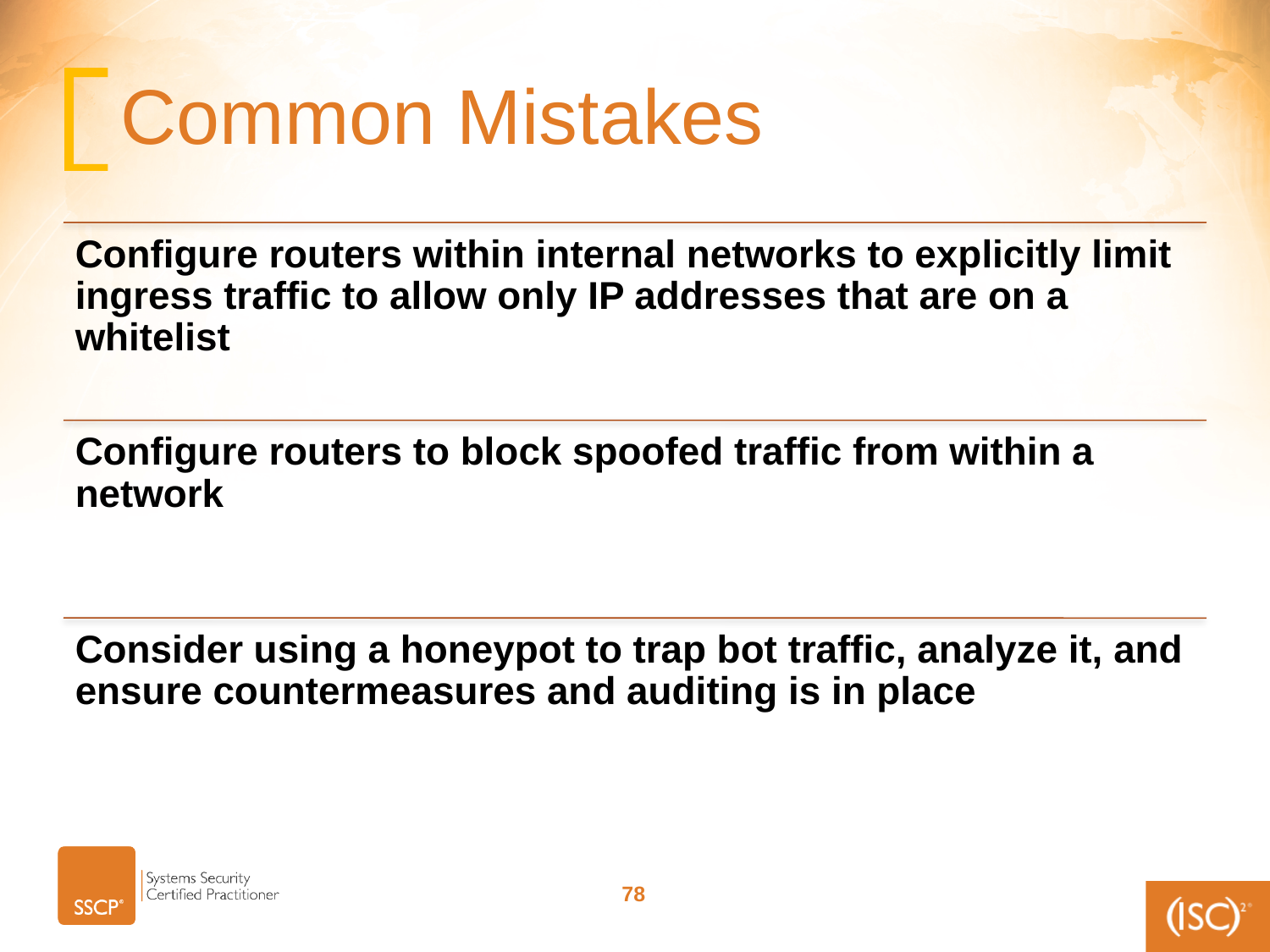

# Common Mistakes
Configure routers within internal networks to explicitly limit ingress traffic to allow only IP addresses that are on a whitelist
Configure routers to block spoofed traffic from within a network
Consider using a honeypot to trap bot traffic, analyze it, and ensure countermeasures and auditing is in place